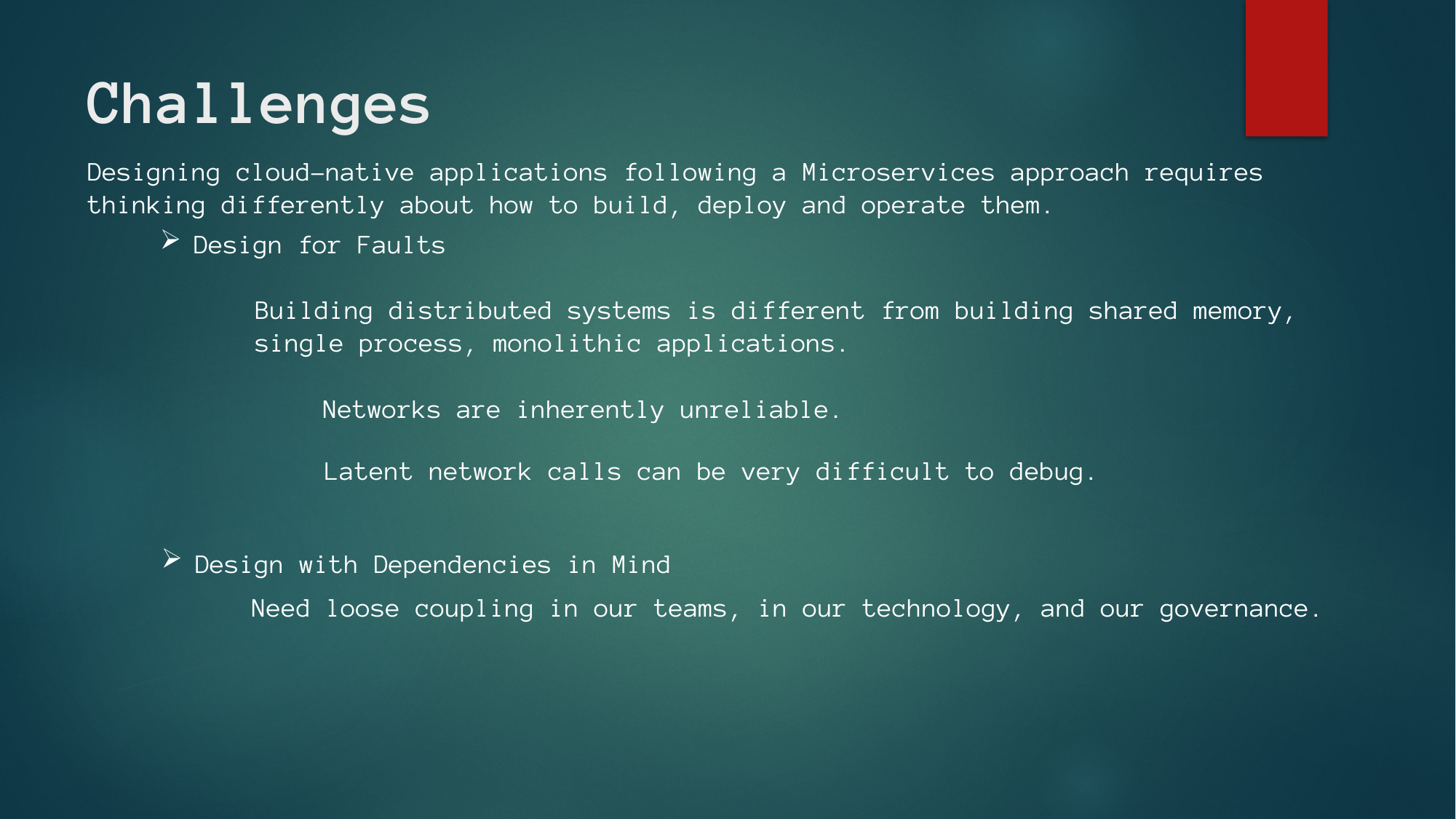

# Challenges
Designing cloud-native applications following a Microservices approach requires thinking differently about how to build, deploy and operate them.
Design for Faults
Building distributed systems is different from building shared memory, single process, monolithic applications.
Networks are inherently unreliable.
Latent network calls can be very difficult to debug.
Design with Dependencies in Mind
Need loose coupling in our teams, in our technology, and our governance.